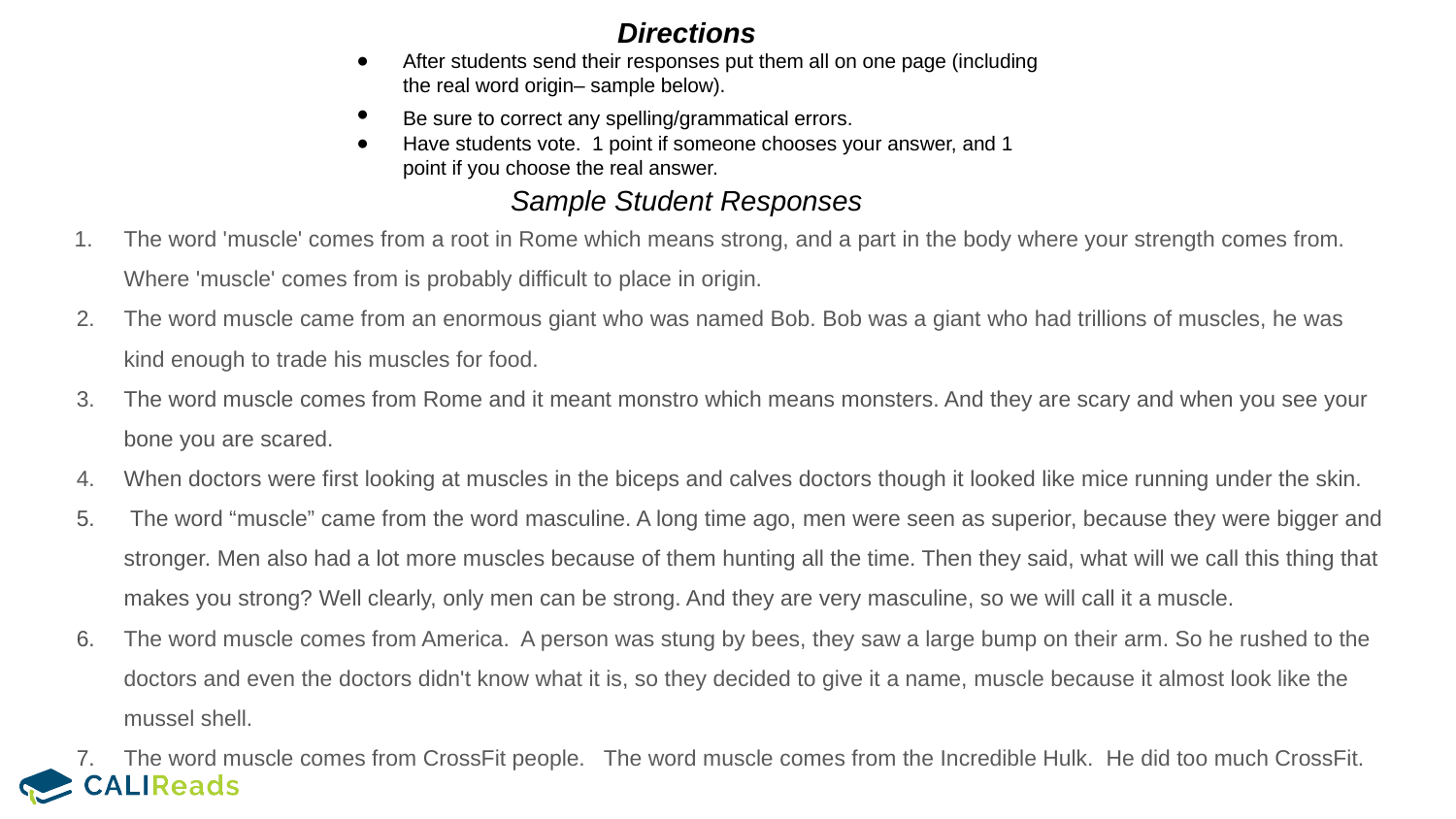

Directions
After students send their responses put them all on one page (including the real word origin– sample below).
Be sure to correct any spelling/grammatical errors.
Have students vote.  1 point if someone chooses your answer, and 1 point if you choose the real answer.
# Sample Student Responses

The word 'muscle' comes from a root in Rome which means strong, and a part in the body where your strength comes from. Where 'muscle' comes from is probably difficult to place in origin.
The word muscle came from an enormous giant who was named Bob. Bob was a giant who had trillions of muscles, he was kind enough to trade his muscles for food.
The word muscle comes from Rome and it meant monstro which means monsters. And they are scary and when you see your bone you are scared.
When doctors were first looking at muscles in the biceps and calves doctors though it looked like mice running under the skin.
 The word “muscle” came from the word masculine. A long time ago, men were seen as superior, because they were bigger and stronger. Men also had a lot more muscles because of them hunting all the time. Then they said, what will we call this thing that makes you strong? Well clearly, only men can be strong. And they are very masculine, so we will call it a muscle.
The word muscle comes from America.  A person was stung by bees, they saw a large bump on their arm. So he rushed to the doctors and even the doctors didn't know what it is, so they decided to give it a name, muscle because it almost look like the mussel shell.
The word muscle comes from CrossFit people.   The word muscle comes from the Incredible Hulk.  He did too much CrossFit.